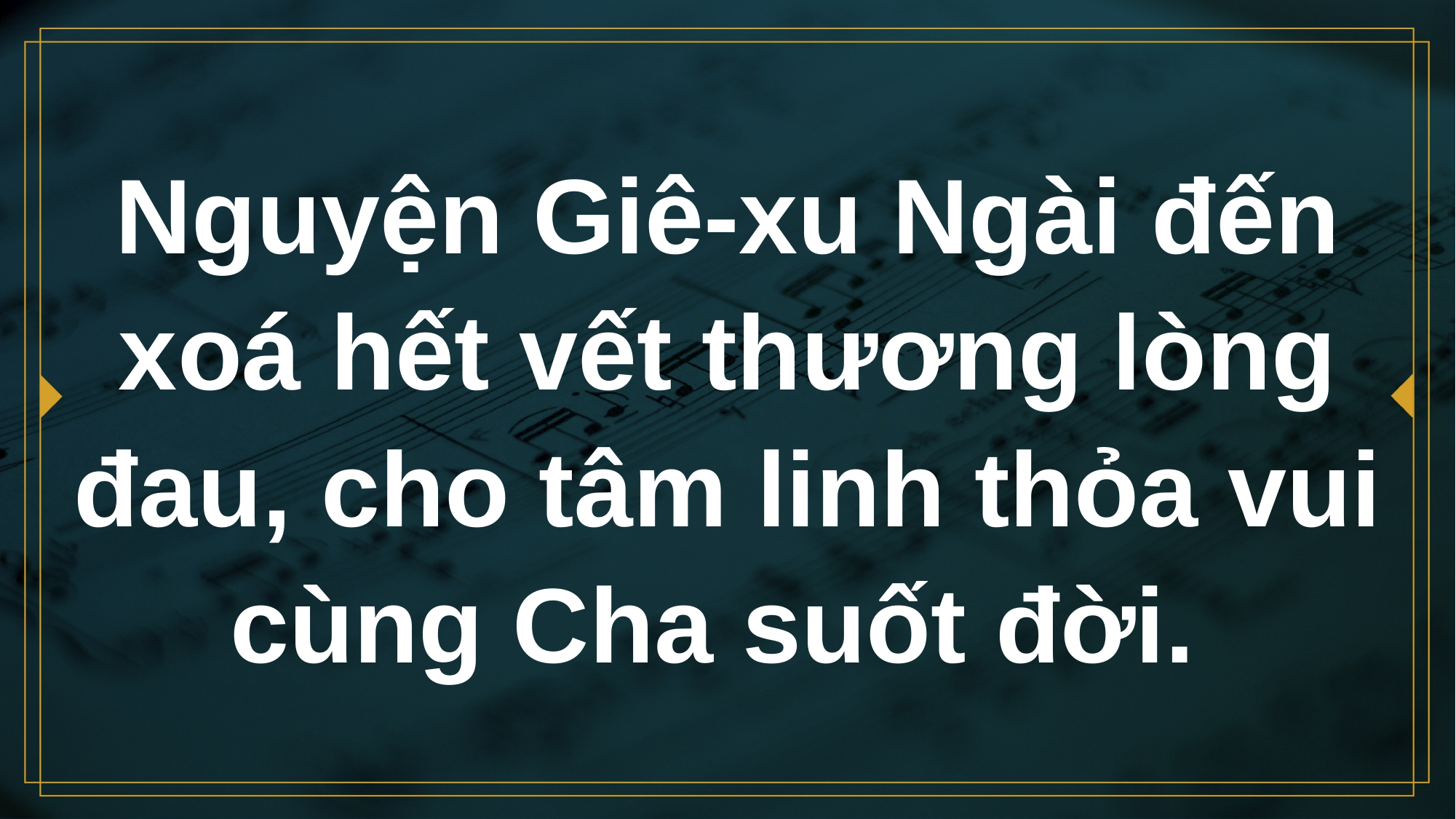

# Nguyện Giê-xu Ngài đến xoá hết vết thương lòng đau, cho tâm linh thỏa vui cùng Cha suốt đời.